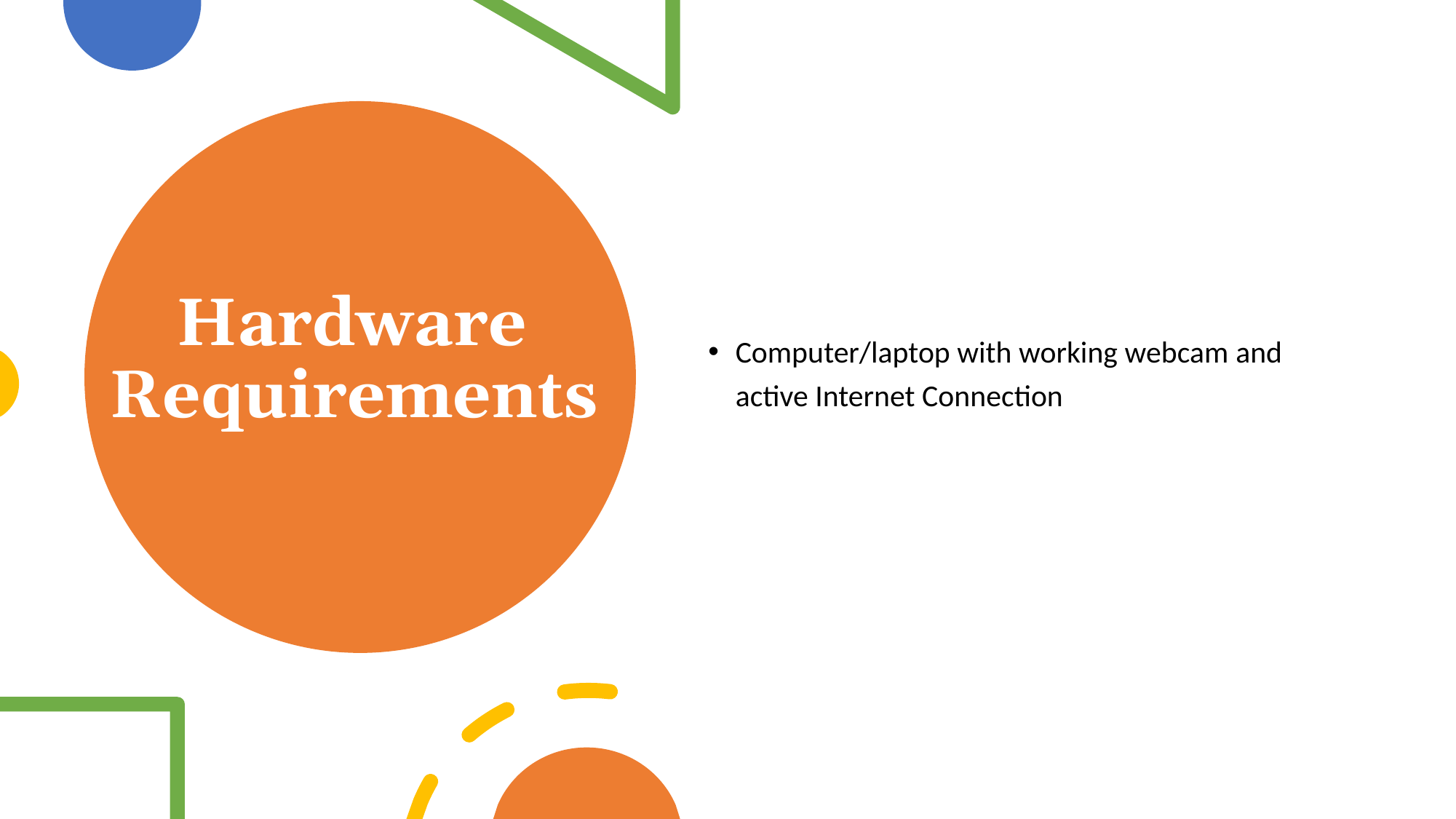

# Hardware Requirements
Computer/laptop with working webcam and active Internet Connection